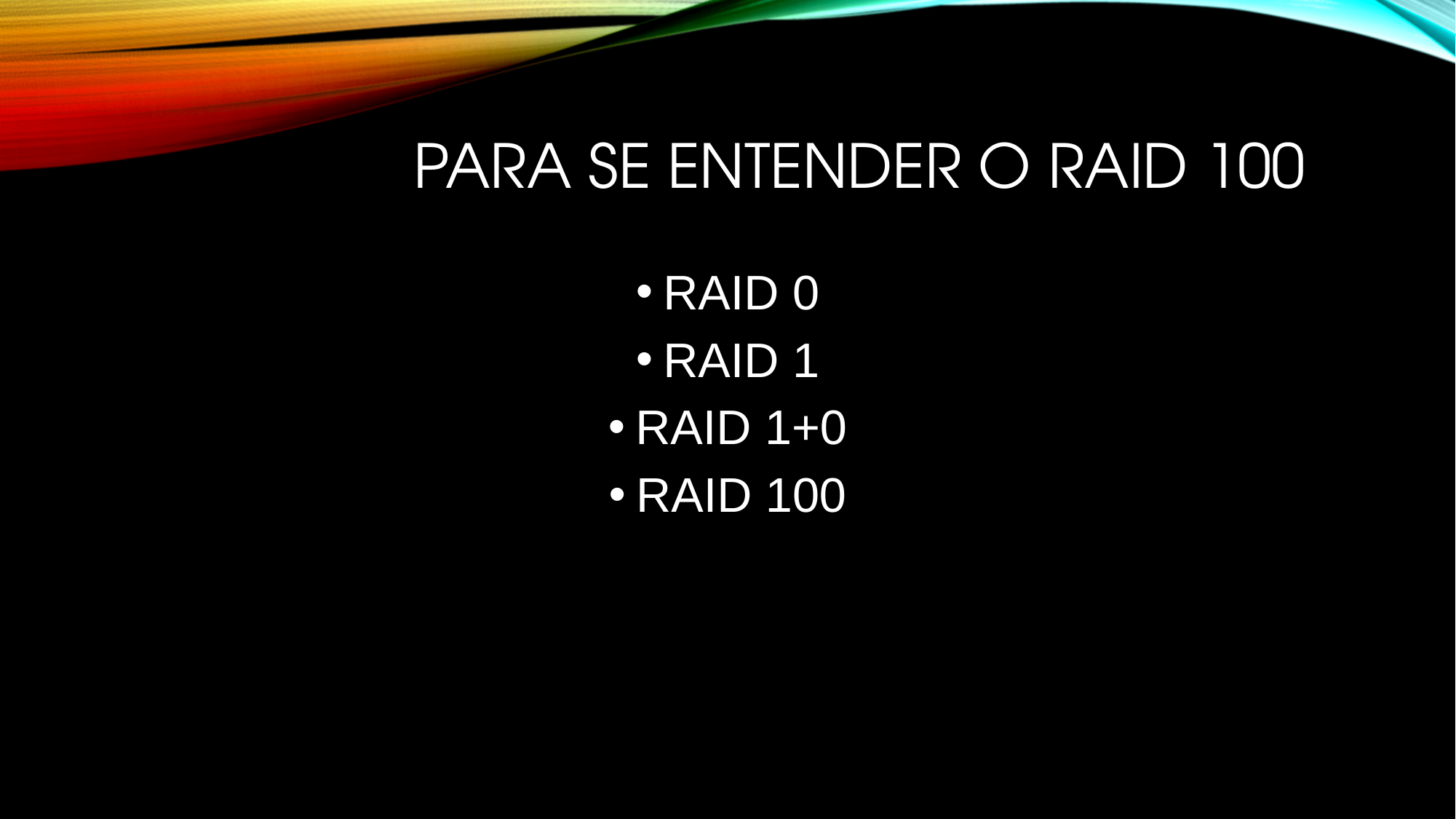

# Para se entender o Raid 100
RAID 0
RAID 1
RAID 1+0
RAID 100